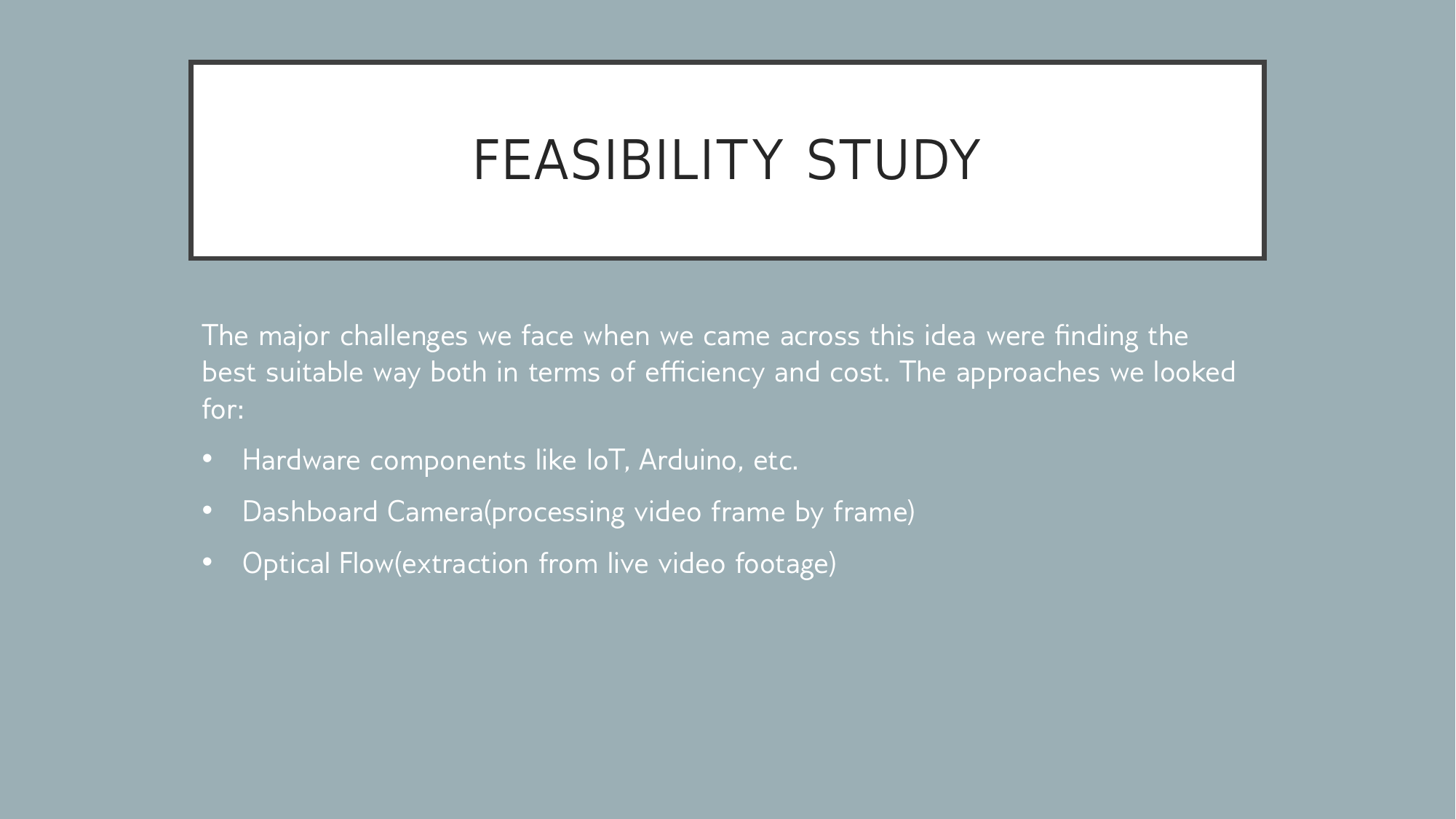

# Feasibility study
The major challenges we face when we came across this idea were finding the best suitable way both in terms of efficiency and cost. The approaches we looked for:
Hardware components like IoT, Arduino, etc.
Dashboard Camera(processing video frame by frame)
Optical Flow(extraction from live video footage)